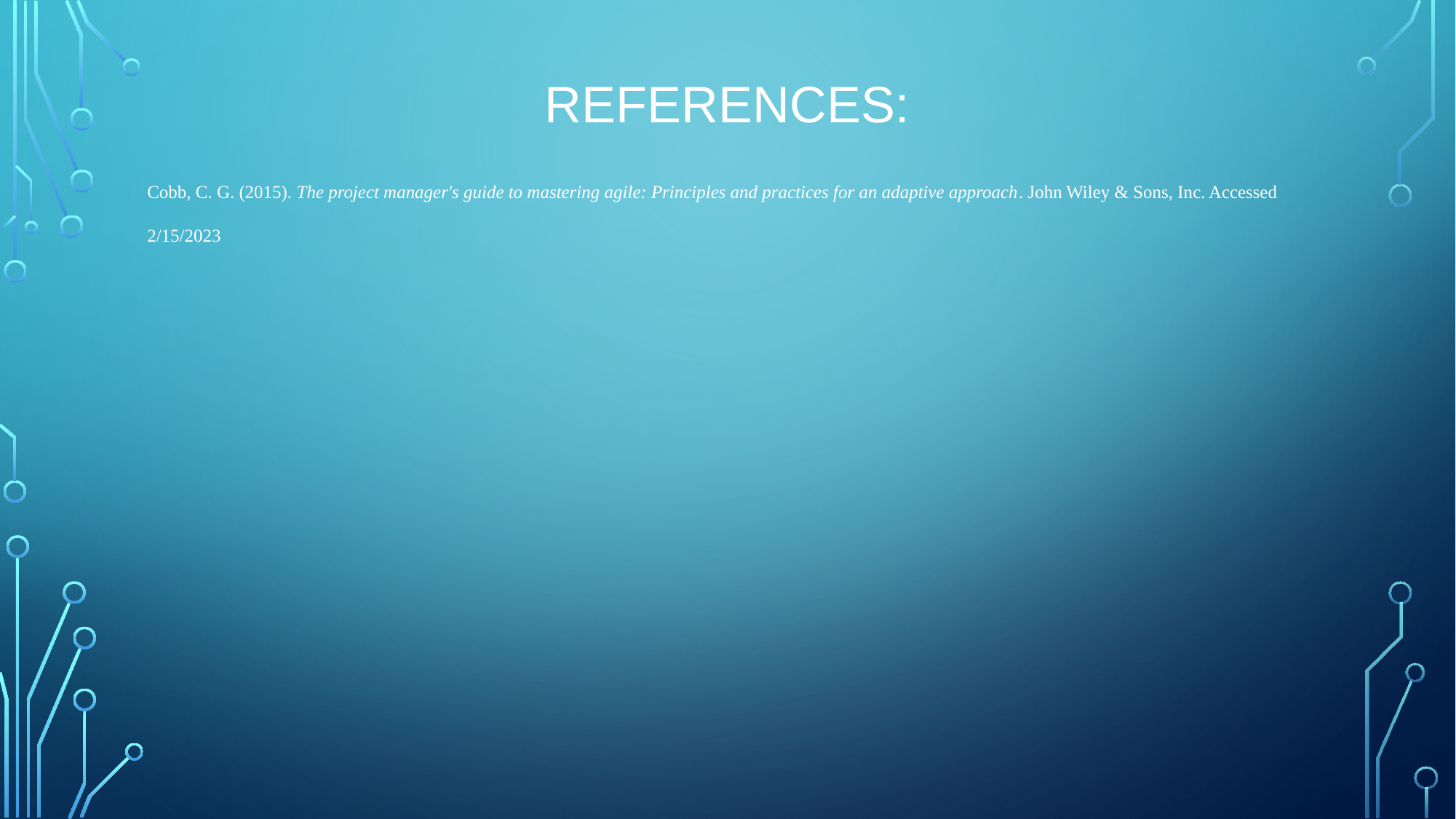

# References:
Cobb, C. G. (2015). The project manager's guide to mastering agile: Principles and practices for an adaptive approach. John Wiley & Sons, Inc. Accessed 2/15/2023